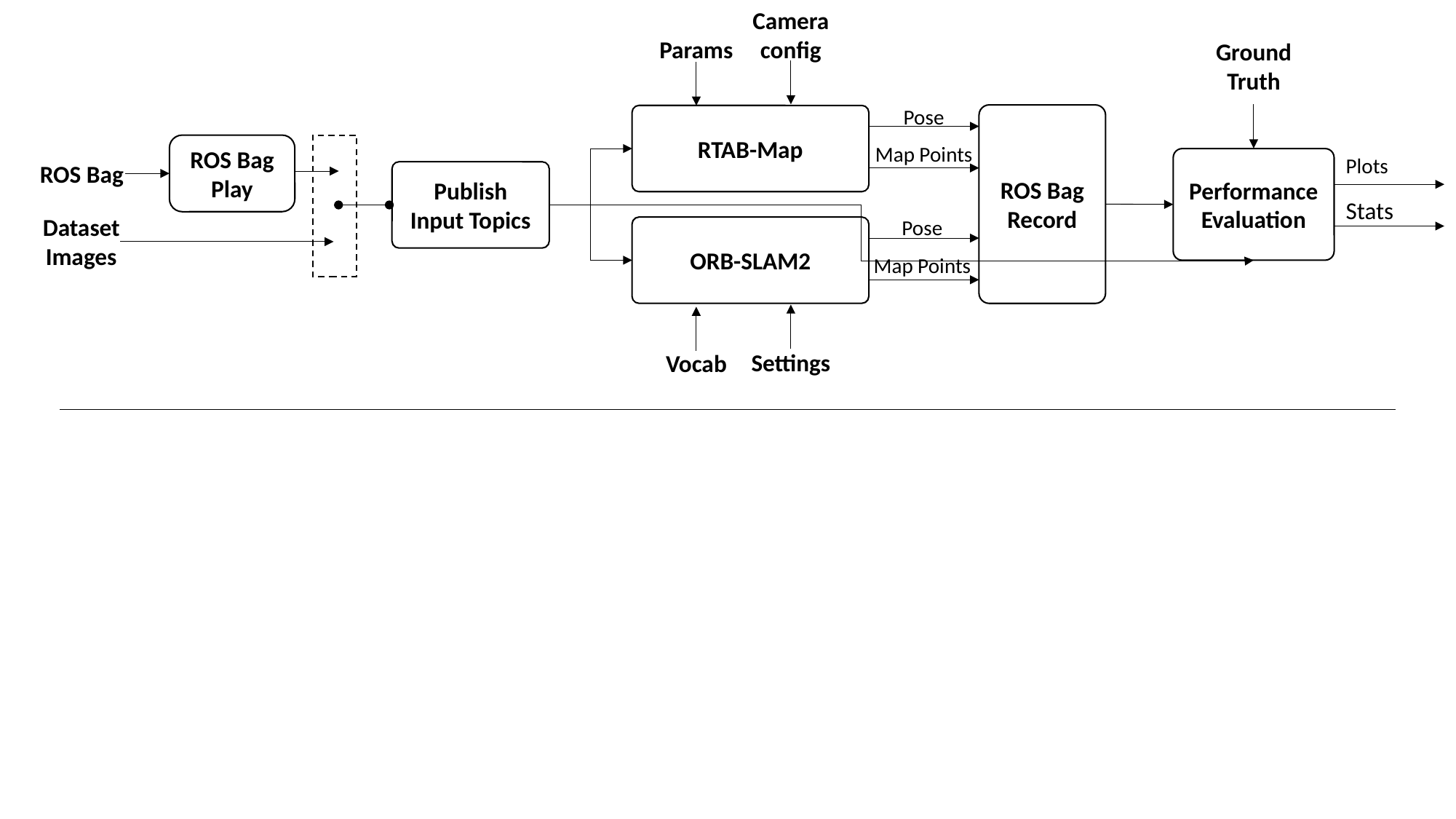

Camera config
Params
Ground
Truth
Pose
ROS Bag
Record
RTAB-Map
ORB-SLAM2
ROS Bag
Play

Map Points
Plots
Performance Evaluation
ROS Bag
Publish Input Topics
Stats
Dataset
Images
Pose
Map Points
Settings
Vocab